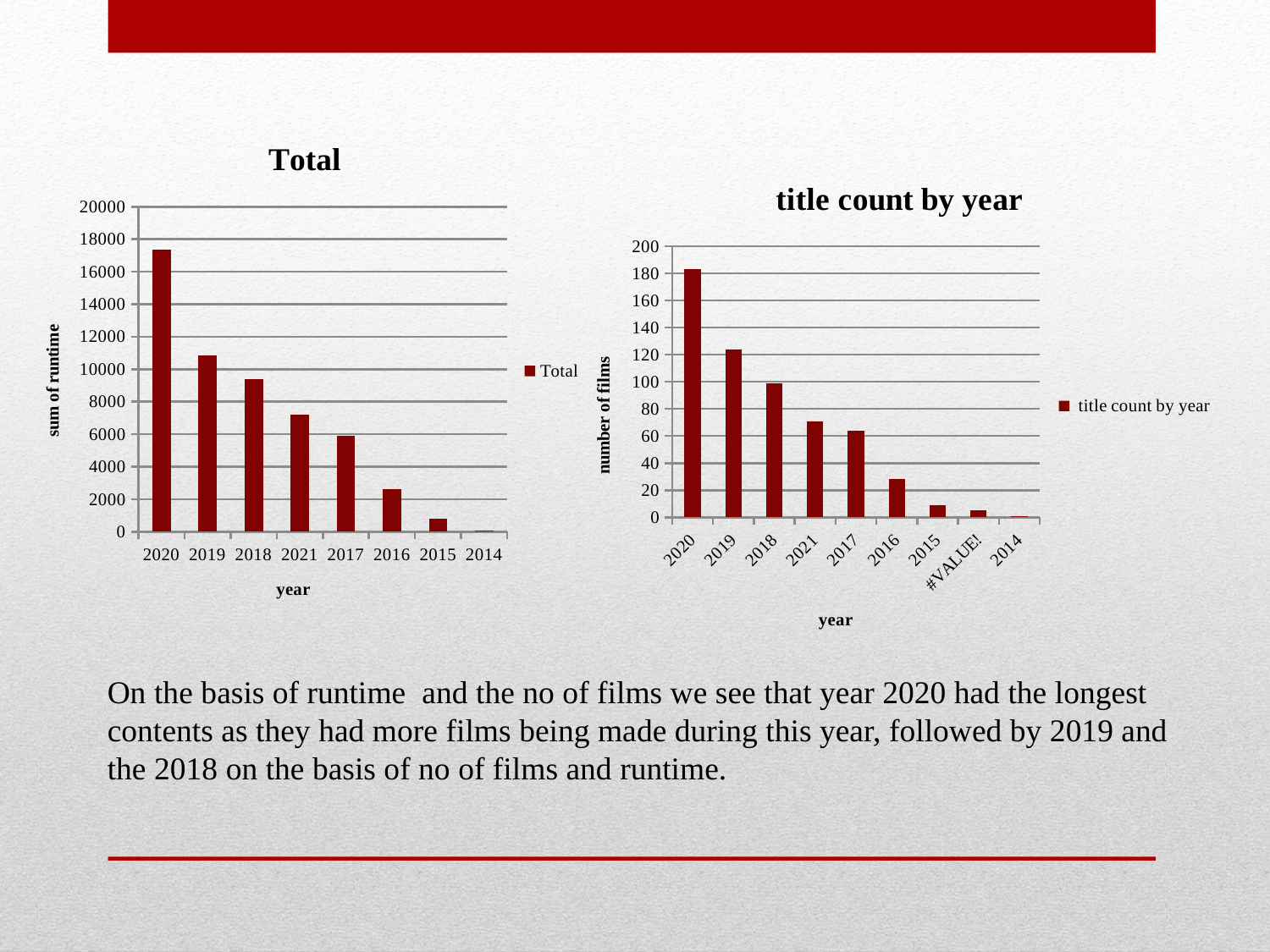

### Chart:

| Category | Total |
|---|---|
| 2020 | 17384.0 |
| 2019 | 10835.0 |
| 2018 | 9405.0 |
| 2021 | 7214.0 |
| 2017 | 5924.0 |
| 2016 | 2610.0 |
| 2015 | 814.0 |
| 2014 | 81.0 |

### Chart:

| Category |  |
|---|---|
| 2020 | 183.0 |
| 2019 | 124.0 |
| 2018 | 99.0 |
| 2021 | 71.0 |
| 2017 | 64.0 |
| 2016 | 28.0 |
| 2015 | 9.0 |
| #VALUE! | 5.0 |
| 2014 | 1.0 |
On the basis of runtime  and the no of films we see that year 2020 had the longest contents as they had more films being made during this year, followed by 2019 and the 2018 on the basis of no of films and runtime.